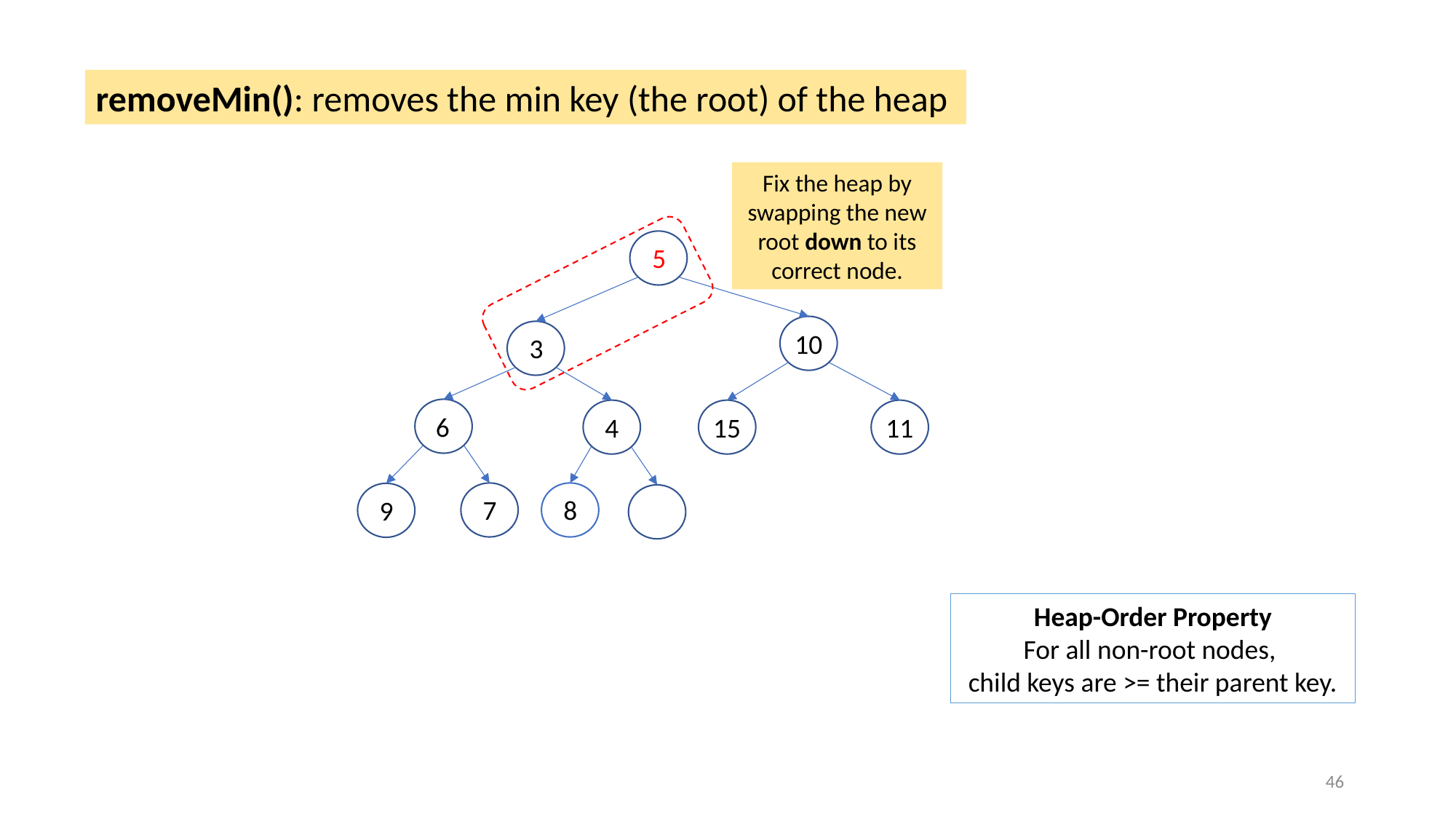

removeMin(): removes the min key (the root) of the heap
Fix the heap by swapping the new root down to its correct node.

5

10

3

6

4

15

11

7

8

9

Heap-Order Property
For all non-root nodes,
child keys are >= their parent key.
46